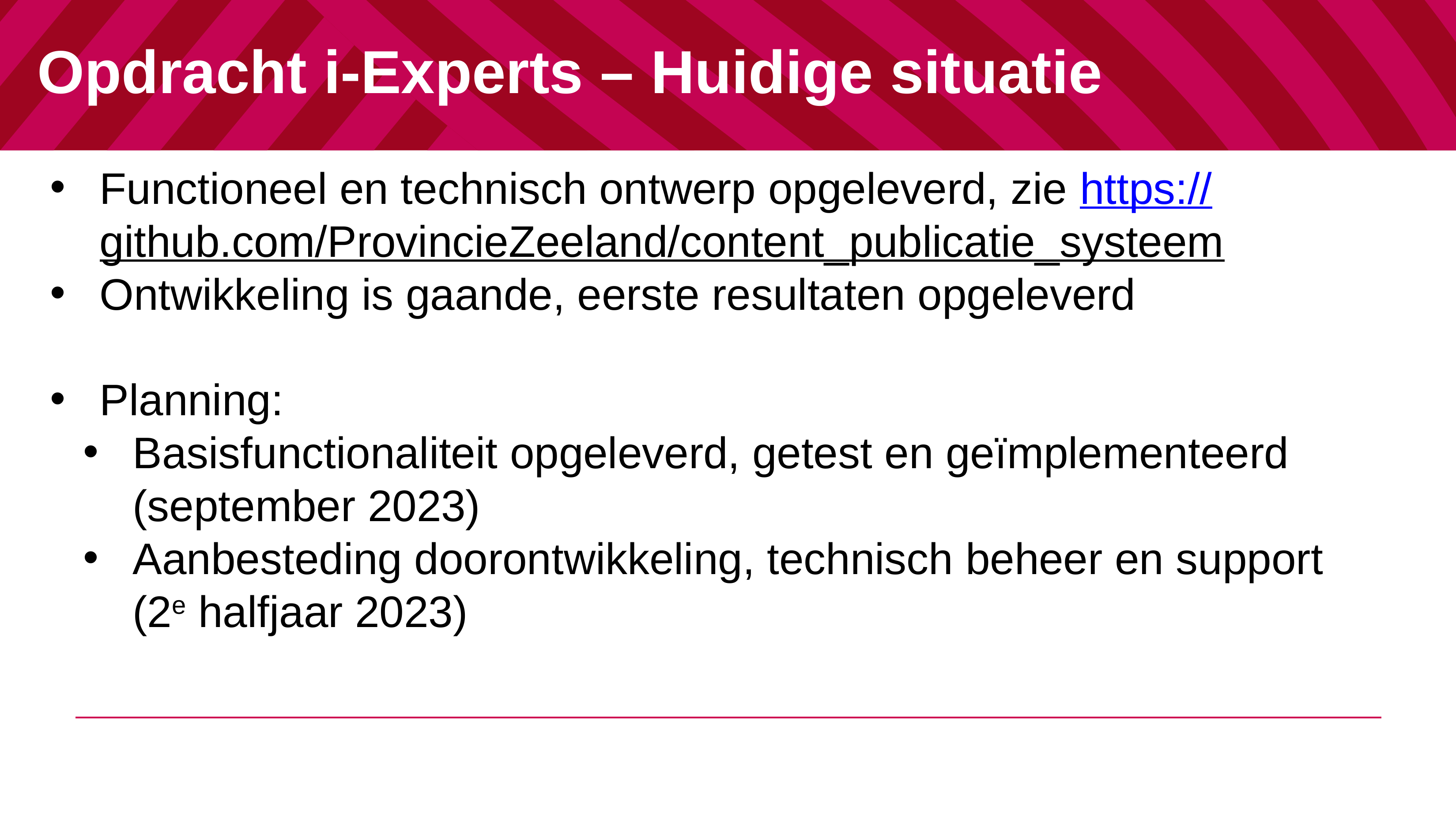

# Opdracht i-Experts – Huidige situatie

Functioneel en technisch ontwerp opgeleverd, zie https://github.com/ProvincieZeeland/content_publicatie_systeem
Ontwikkeling is gaande, eerste resultaten opgeleverd

Planning:
Basisfunctionaliteit opgeleverd, getest en geïmplementeerd
(september 2023)
Aanbesteding doorontwikkeling, technisch beheer en support
(2e halfjaar 2023)